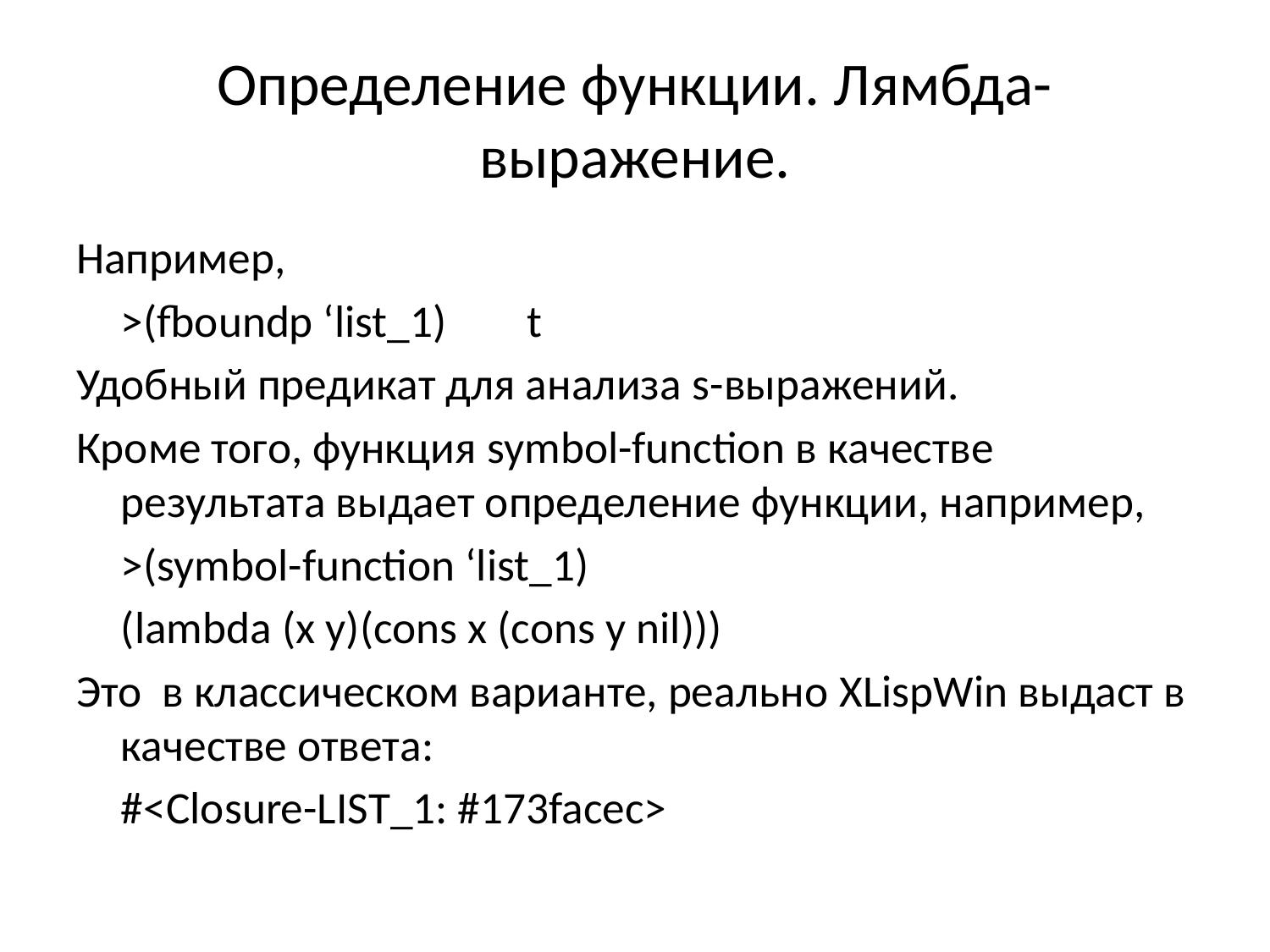

# Определение функции. Лямбда-выражение.
Например,
	>(fboundp ‘list_1)	t
Удобный предикат для анализа s-выражений.
Кроме того, функция symbol-function в качестве результата выдает определение функции, например,
	>(symbol-function ‘list_1)
	(lambda (x y)(cons x (cons y nil)))
Это  в классическом варианте, реально XLispWin выдаст в качестве ответа:
	#<Closure-LIST_1: #173facec>